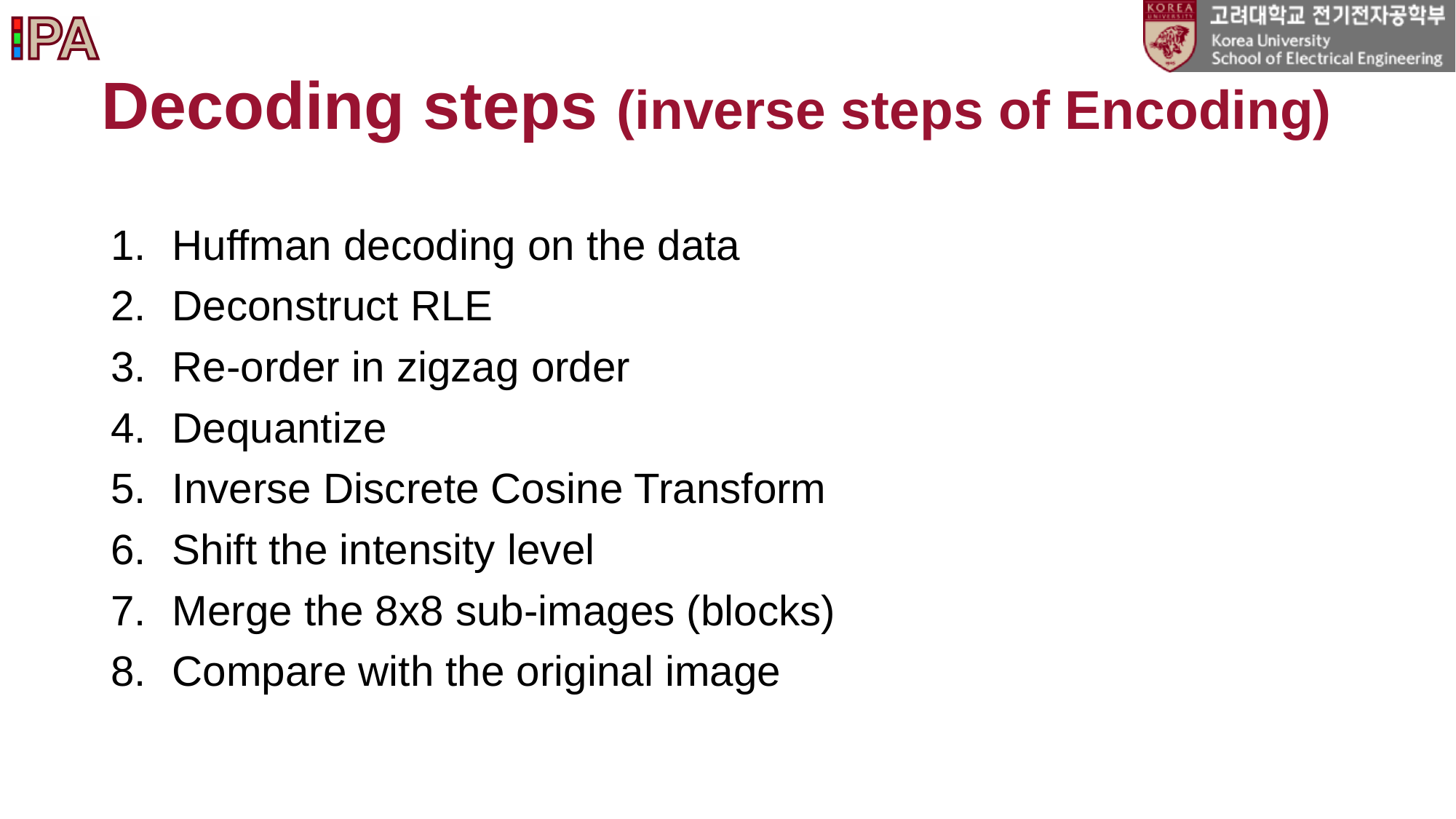

# Decoding steps (inverse steps of Encoding)
Huffman decoding on the data
Deconstruct RLE
Re-order in zigzag order
Dequantize
Inverse Discrete Cosine Transform
Shift the intensity level
Merge the 8x8 sub-images (blocks)
Compare with the original image